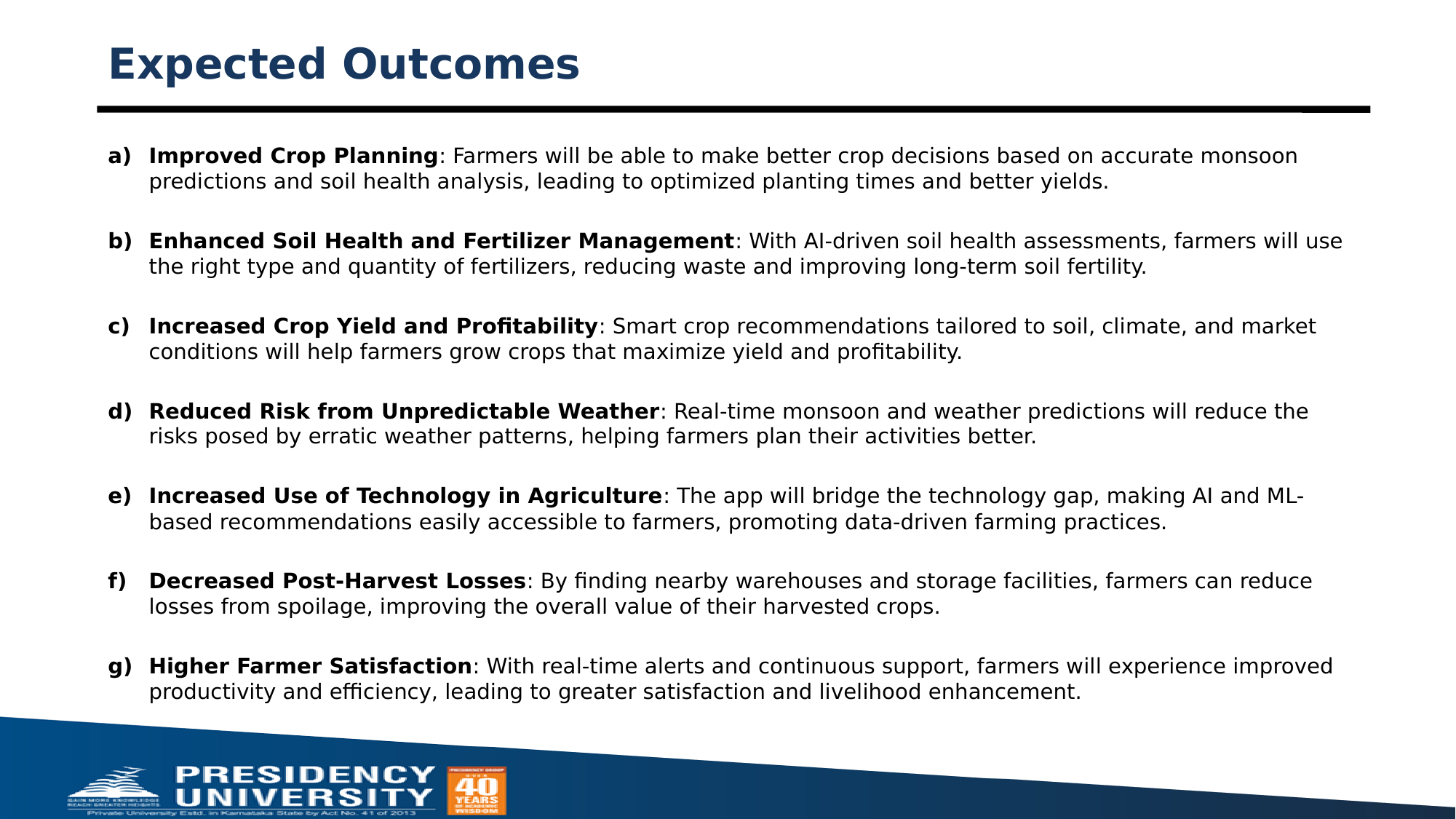

# Expected Outcomes
Improved Crop Planning: Farmers will be able to make better crop decisions based on accurate monsoon predictions and soil health analysis, leading to optimized planting times and better yields.

Enhanced Soil Health and Fertilizer Management: With AI-driven soil health assessments, farmers will use the right type and quantity of fertilizers, reducing waste and improving long-term soil fertility.

Increased Crop Yield and Profitability: Smart crop recommendations tailored to soil, climate, and market conditions will help farmers grow crops that maximize yield and profitability.

Reduced Risk from Unpredictable Weather: Real-time monsoon and weather predictions will reduce the risks posed by erratic weather patterns, helping farmers plan their activities better.

Increased Use of Technology in Agriculture: The app will bridge the technology gap, making AI and ML-based recommendations easily accessible to farmers, promoting data-driven farming practices.

Decreased Post-Harvest Losses: By finding nearby warehouses and storage facilities, farmers can reduce losses from spoilage, improving the overall value of their harvested crops.

Higher Farmer Satisfaction: With real-time alerts and continuous support, farmers will experience improved productivity and efficiency, leading to greater satisfaction and livelihood enhancement.